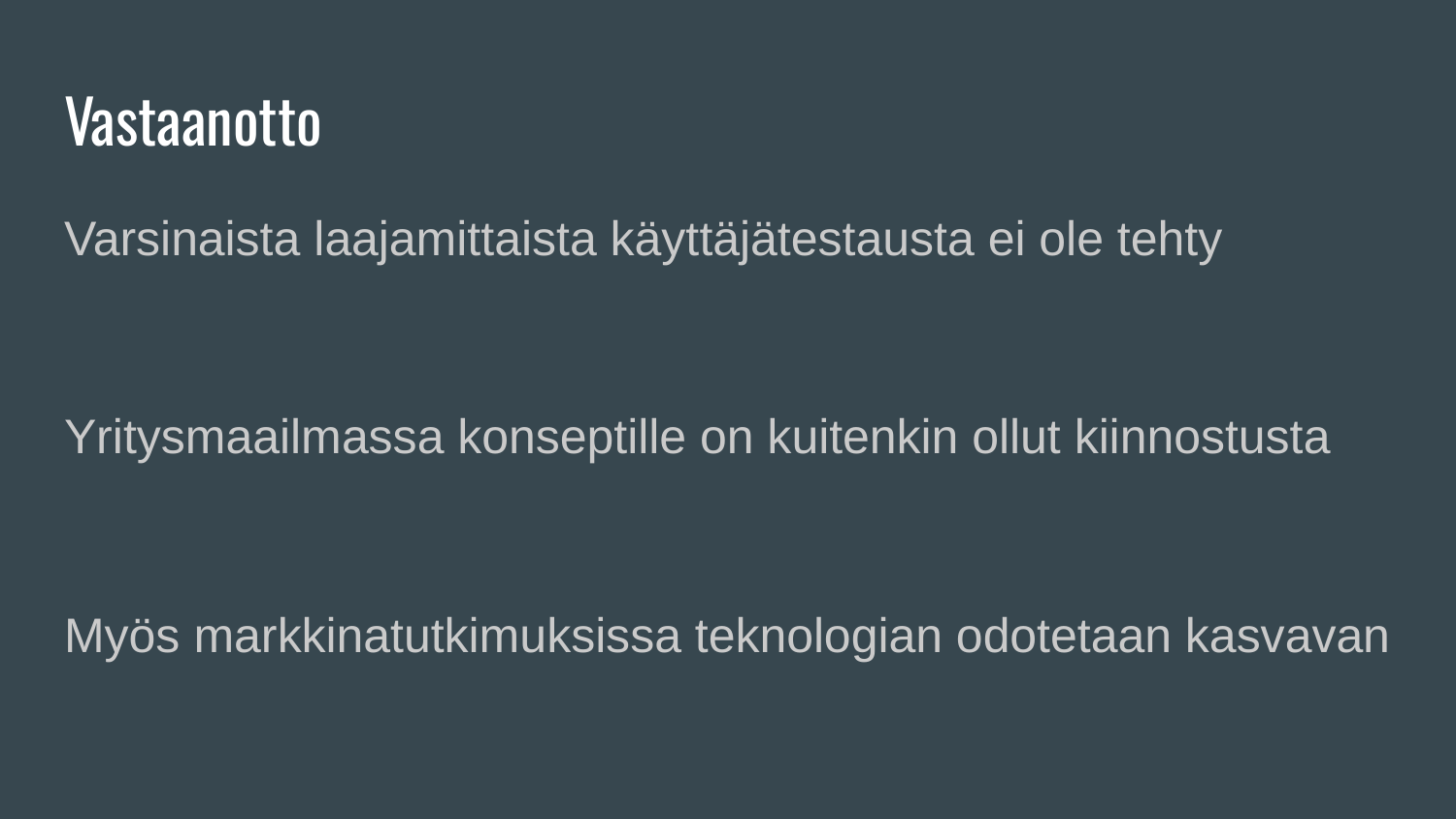

# Vastaanotto
Varsinaista laajamittaista käyttäjätestausta ei ole tehty

Yritysmaailmassa konseptille on kuitenkin ollut kiinnostusta

Myös markkinatutkimuksissa teknologian odotetaan kasvavan